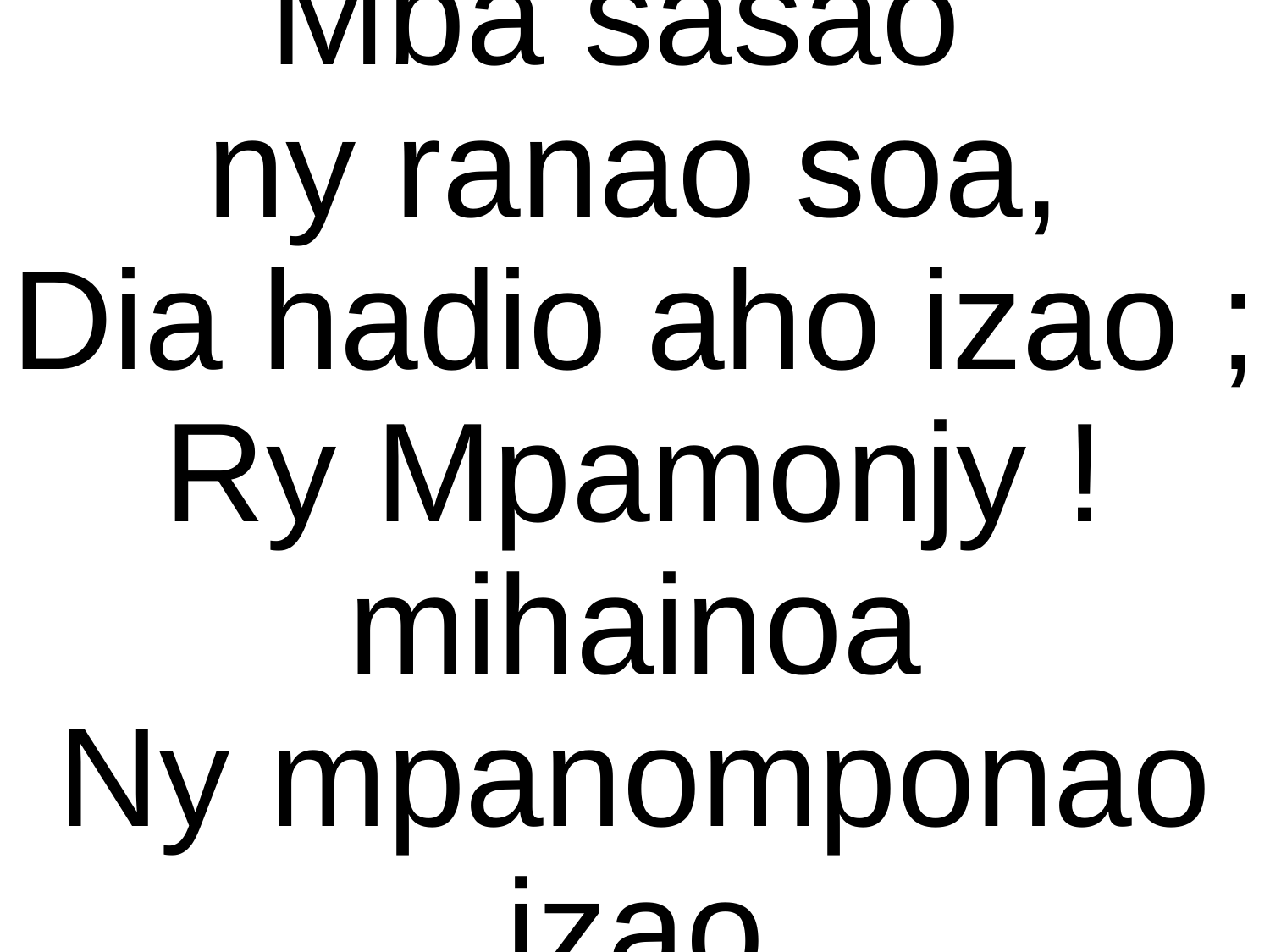

Mba sasao
ny ranao soa,
Dia hadio aho izao ;
Ry Mpamonjy ! mihainoa
Ny mpanomponao izao